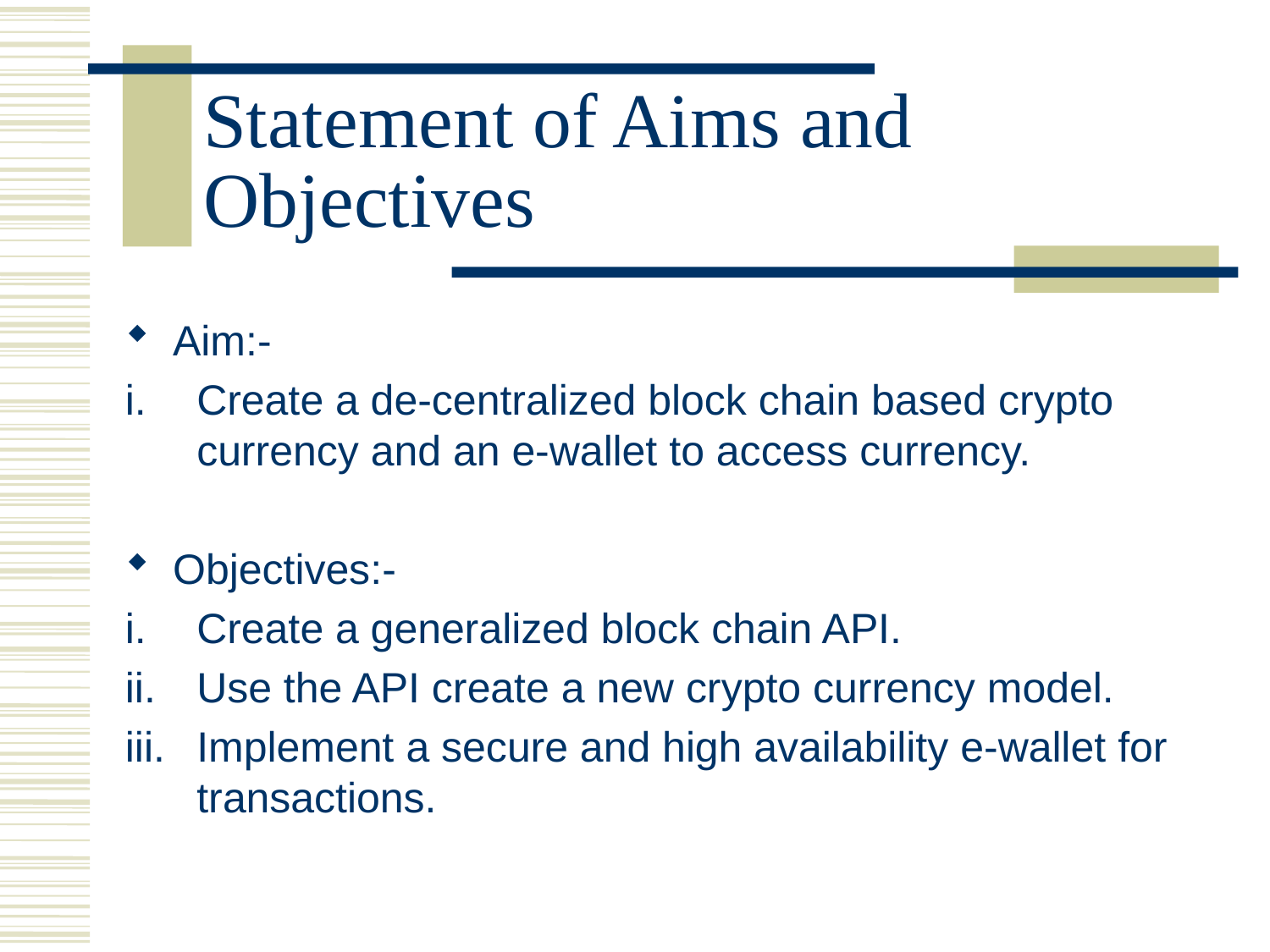

# Statement of Aims and Objectives
Aim:-
Create a de-centralized block chain based crypto currency and an e-wallet to access currency.

Objectives:-
Create a generalized block chain API.
Use the API create a new crypto currency model.
Implement a secure and high availability e-wallet for transactions.